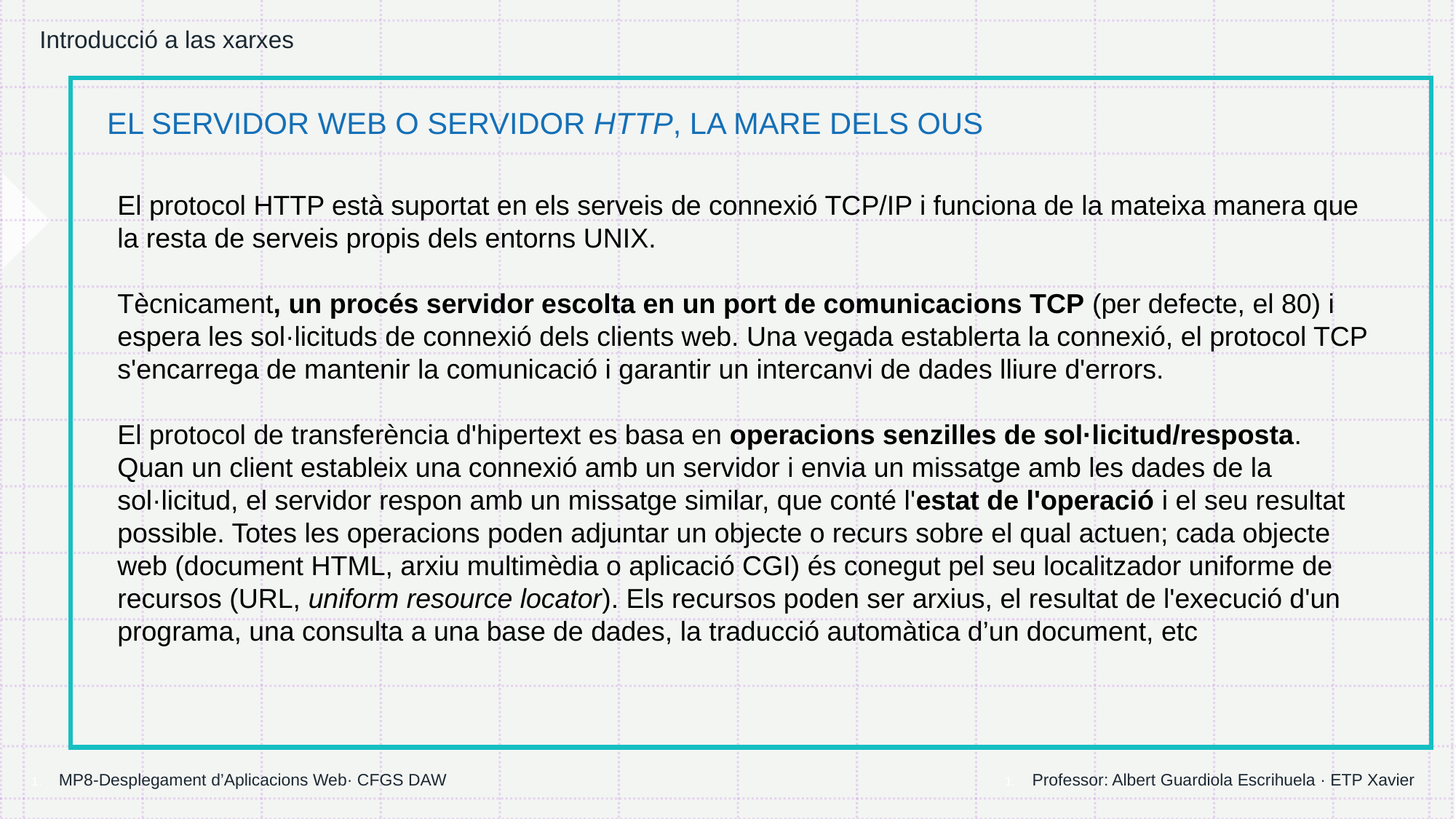

# Introducció a las xarxes

EL SERVIDOR WEB O SERVIDOR HTTP, LA MARE DELS OUS
El protocol HTTP està suportat en els serveis de connexió TCP/IP i funciona de la mateixa manera que la resta de serveis propis dels entorns UNIX.

Tècnicament, un procés servidor escolta en un port de comunicacions TCP (per defecte, el 80) i espera les sol·licituds de connexió dels clients web. Una vegada establerta la connexió, el protocol TCP s'encarrega de mantenir la comunicació i garantir un intercanvi de dades lliure d'errors.

El protocol de transferència d'hipertext es basa en operacions senzilles de sol·licitud/resposta. Quan un client estableix una connexió amb un servidor i envia un missatge amb les dades de la sol·licitud, el servidor respon amb un missatge similar, que conté l'estat de l'operació i el seu resultat possible. Totes les operacions poden adjuntar un objecte o recurs sobre el qual actuen; cada objecte web (document HTML, arxiu multimèdia o aplicació CGI) és conegut pel seu localitzador uniforme de recursos (URL, uniform resource locator). Els recursos poden ser arxius, el resultat de l'execució d'un programa, una consulta a una base de dades, la traducció automàtica d’un document, etc

Professor: Albert Guardiola Escrihuela · ETP Xavier
MP8-Desplegament d’Aplicacions Web· CFGS DAW